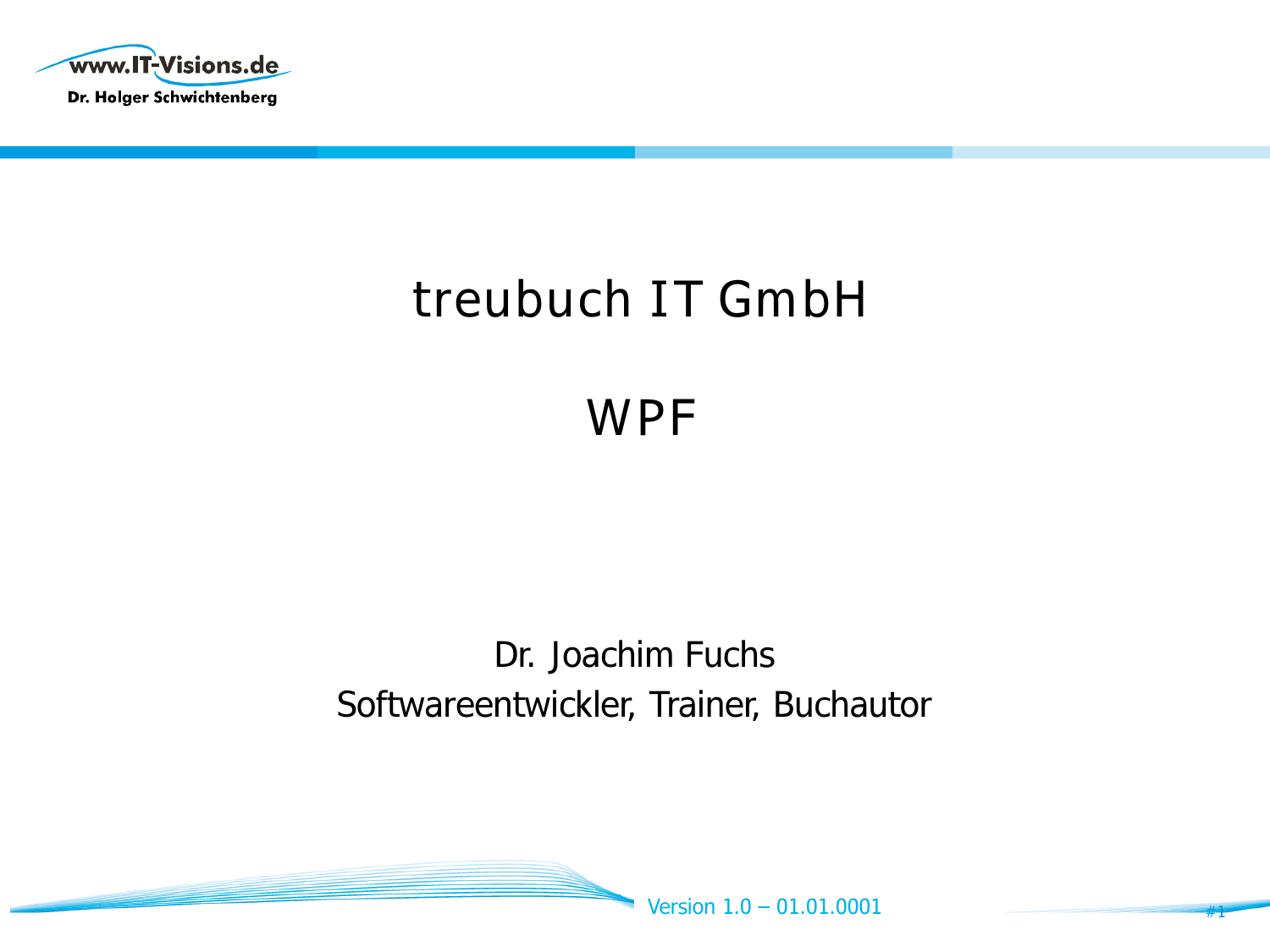

# treubuch IT GmbH WPF
Dr. Joachim Fuchs
Softwareentwickler, Trainer, Buchautor

Version 1.0 – 01.01.0001